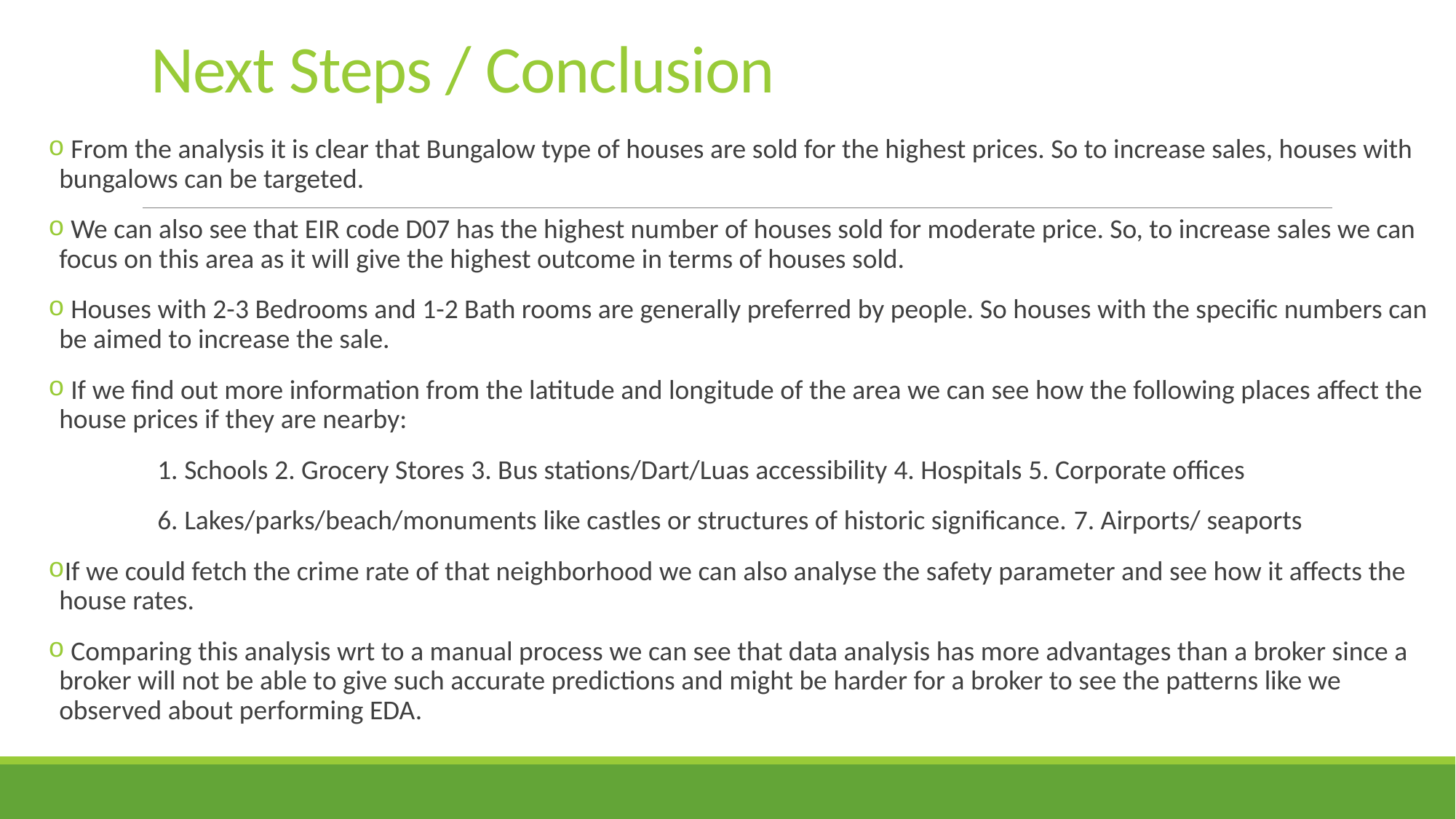

# Next Steps / Conclusion
 From the analysis it is clear that Bungalow type of houses are sold for the highest prices. So to increase sales, houses with bungalows can be targeted.
 We can also see that EIR code D07 has the highest number of houses sold for moderate price. So, to increase sales we can focus on this area as it will give the highest outcome in terms of houses sold.
 Houses with 2-3 Bedrooms and 1-2 Bath rooms are generally preferred by people. So houses with the specific numbers can be aimed to increase the sale.
 If we find out more information from the latitude and longitude of the area we can see how the following places affect the house prices if they are nearby:
	1. Schools 2. Grocery Stores 3. Bus stations/Dart/Luas accessibility 4. Hospitals 5. Corporate offices
	6. Lakes/parks/beach/monuments like castles or structures of historic significance. 7. Airports/ seaports
If we could fetch the crime rate of that neighborhood we can also analyse the safety parameter and see how it affects the house rates.
 Comparing this analysis wrt to a manual process we can see that data analysis has more advantages than a broker since a broker will not be able to give such accurate predictions and might be harder for a broker to see the patterns like we observed about performing EDA.